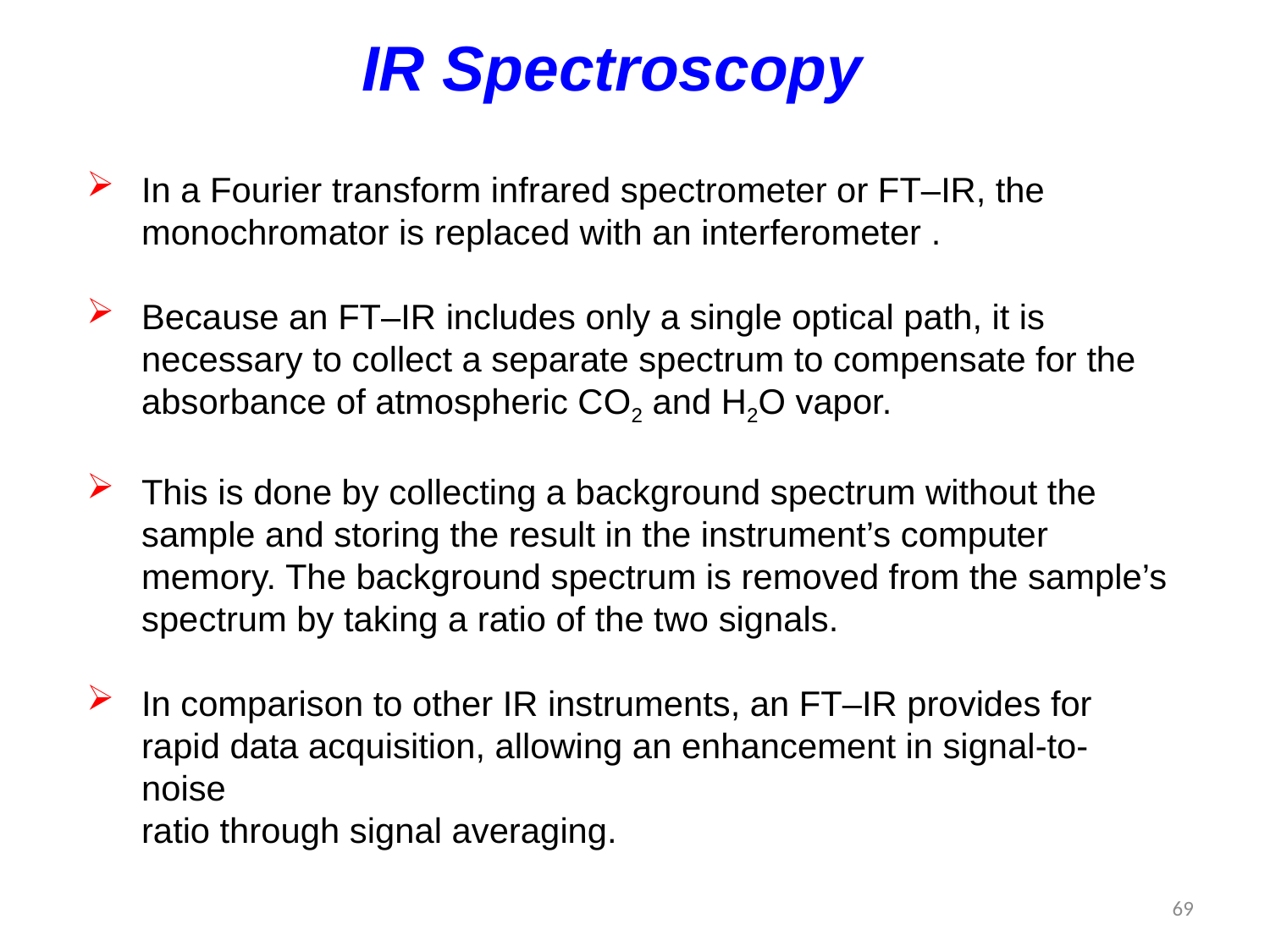

IR Spectroscopy
In a Fourier transform infrared spectrometer or FT–IR, the monochromator is replaced with an interferometer .

Because an FT–IR includes only a single optical path, it is necessary to collect a separate spectrum to compensate for the absorbance of atmospheric CO2 and H2O vapor.

This is done by collecting a background spectrum without the sample and storing the result in the instrument’s computer memory. The background spectrum is removed from the sample’s spectrum by taking a ratio of the two signals.

In comparison to other IR instruments, an FT–IR provides for rapid data acquisition, allowing an enhancement in signal-to-noise
	ratio through signal averaging.
69